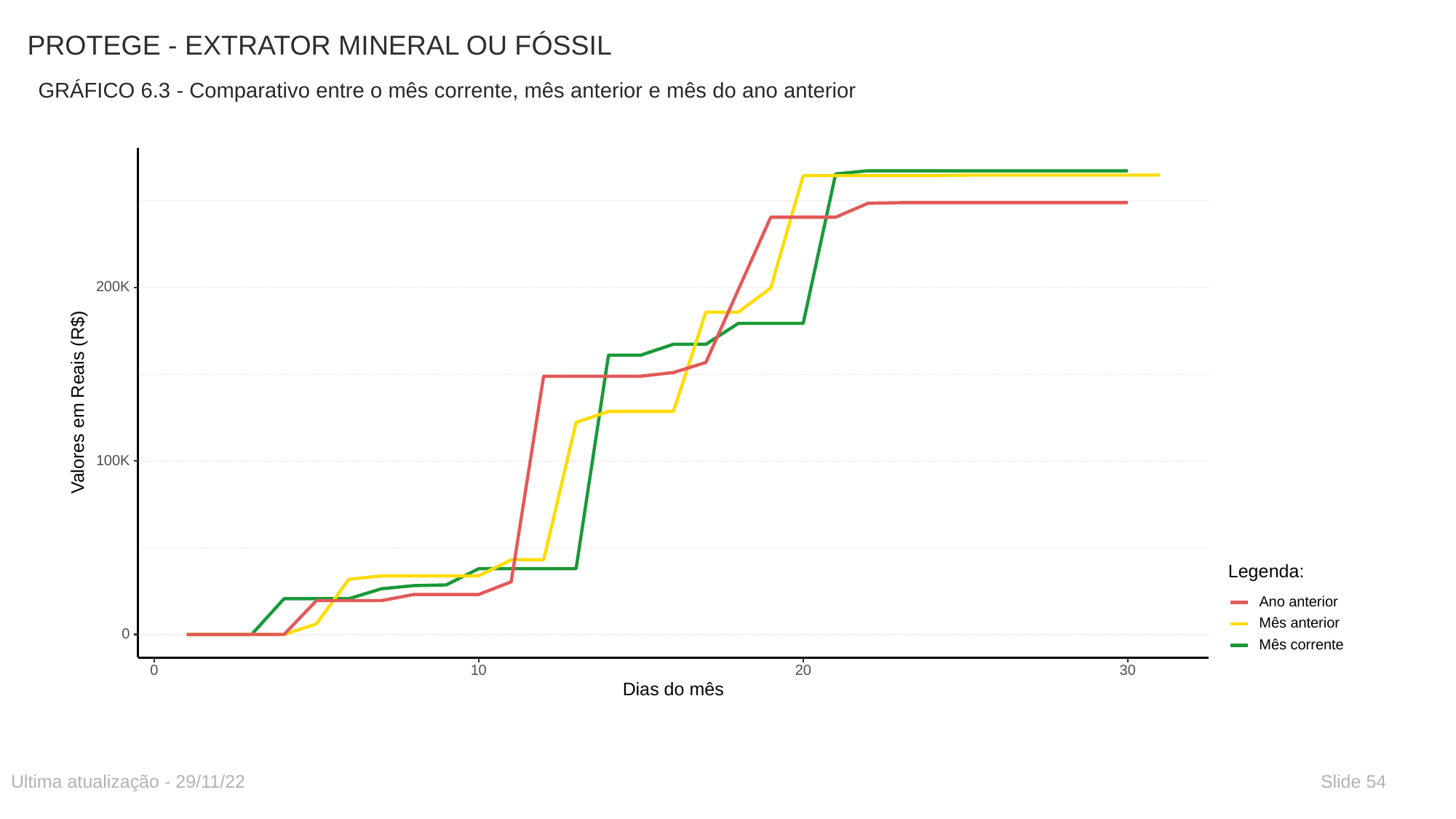

# PROTEGE - EXTRATOR MINERAL OU FÓSSIL
GRÁFICO 6.3 - Comparativo entre o mês corrente, mês anterior e mês do ano anterior

200K

 Valores em Reais (R$)
100K

Legenda:

Ano anterior

Mês anterior

0

Mês corrente

30
0
10
20
Dias do mês
Ultima atualização - 29/11/22
Slide 54